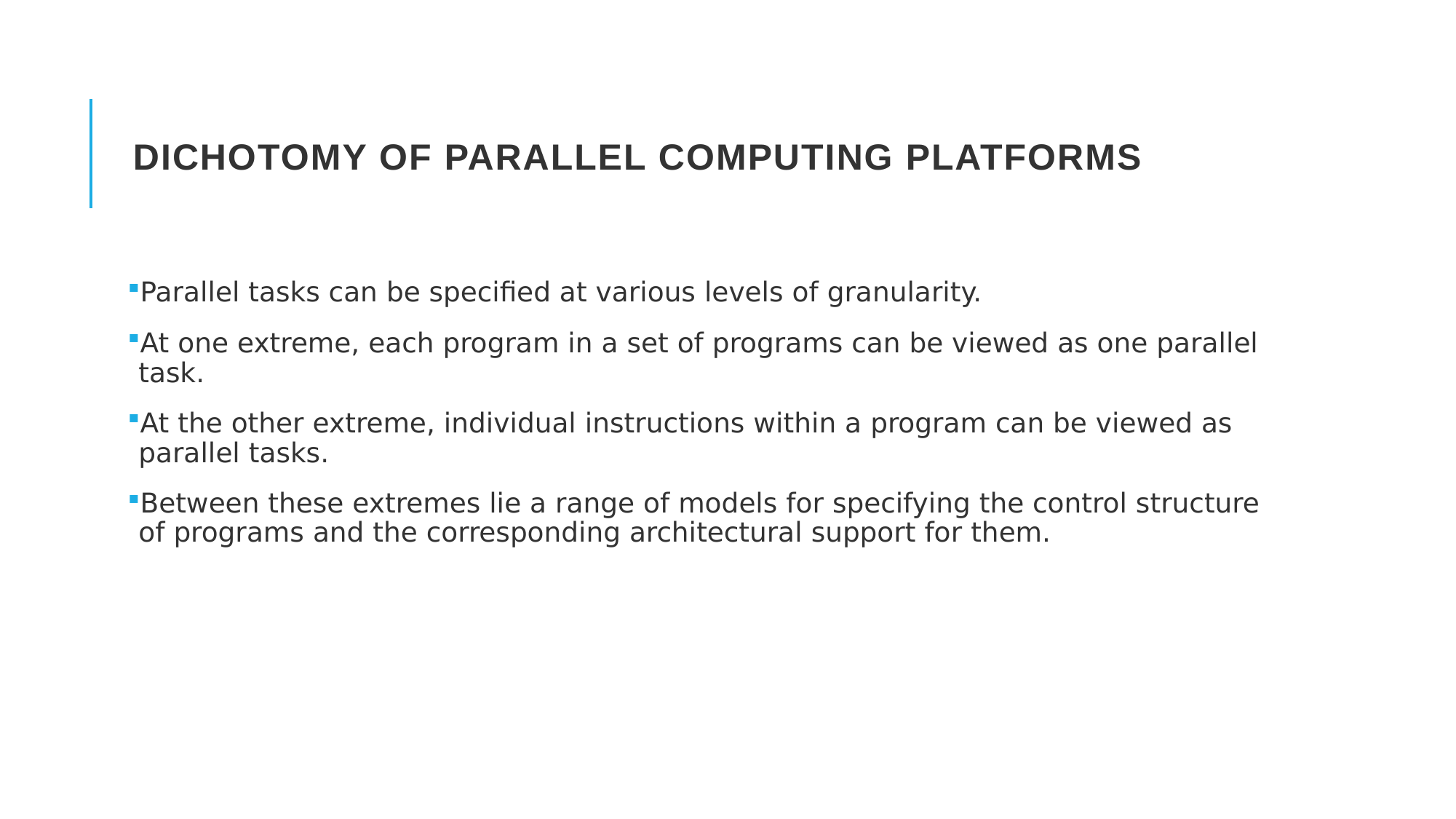

# Dichotomy of Parallel Computing Platforms
Parallel tasks can be specified at various levels of granularity.
At one extreme, each program in a set of programs can be viewed as one parallel task.
At the other extreme, individual instructions within a program can be viewed as parallel tasks.
Between these extremes lie a range of models for specifying the control structure of programs and the corresponding architectural support for them.